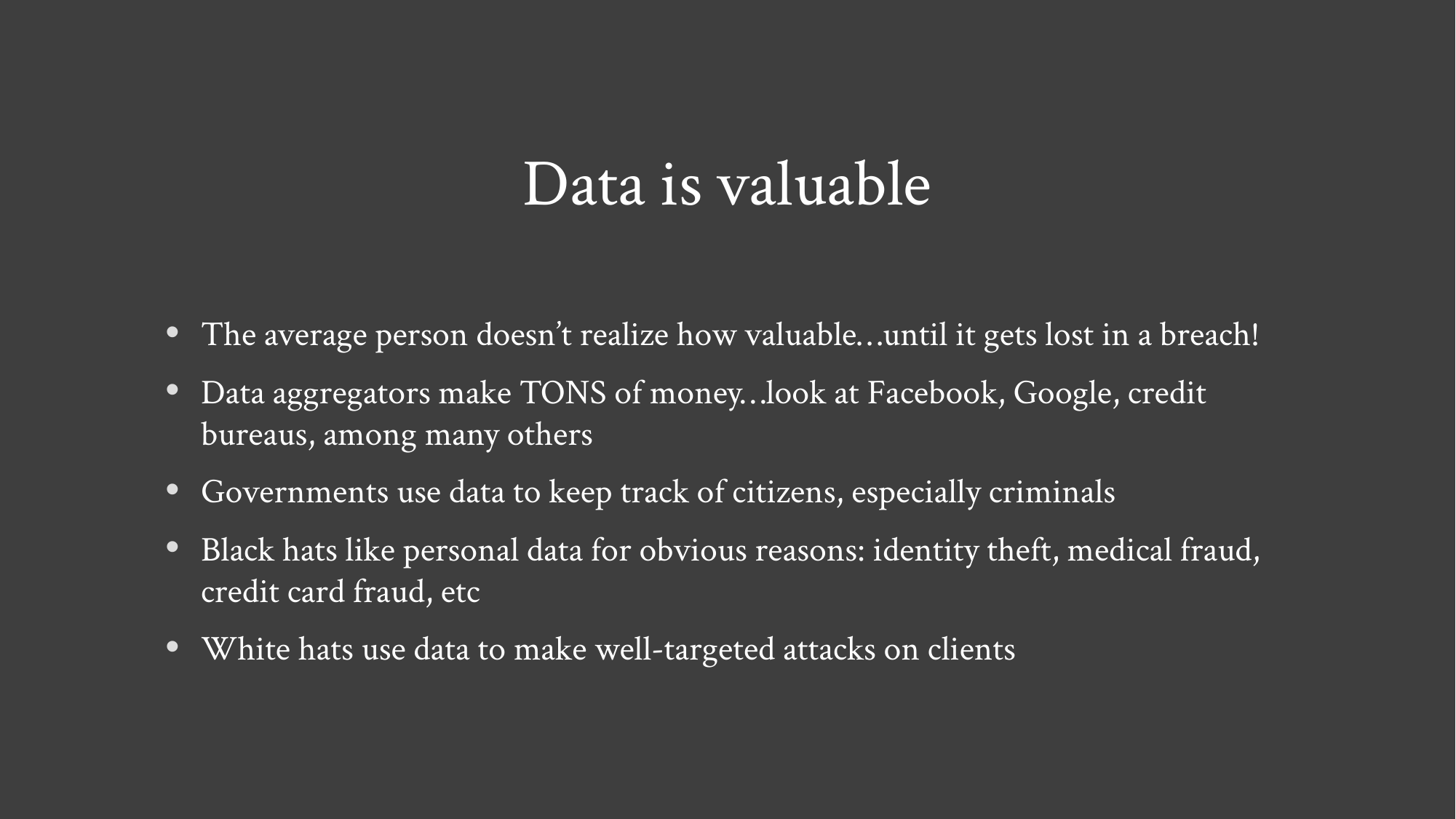

# Data is valuable
The average person doesn’t realize how valuable…until it gets lost in a breach!
Data aggregators make TONS of money…look at Facebook, Google, credit bureaus, among many others
Governments use data to keep track of citizens, especially criminals
Black hats like personal data for obvious reasons: identity theft, medical fraud, credit card fraud, etc
White hats use data to make well-targeted attacks on clients